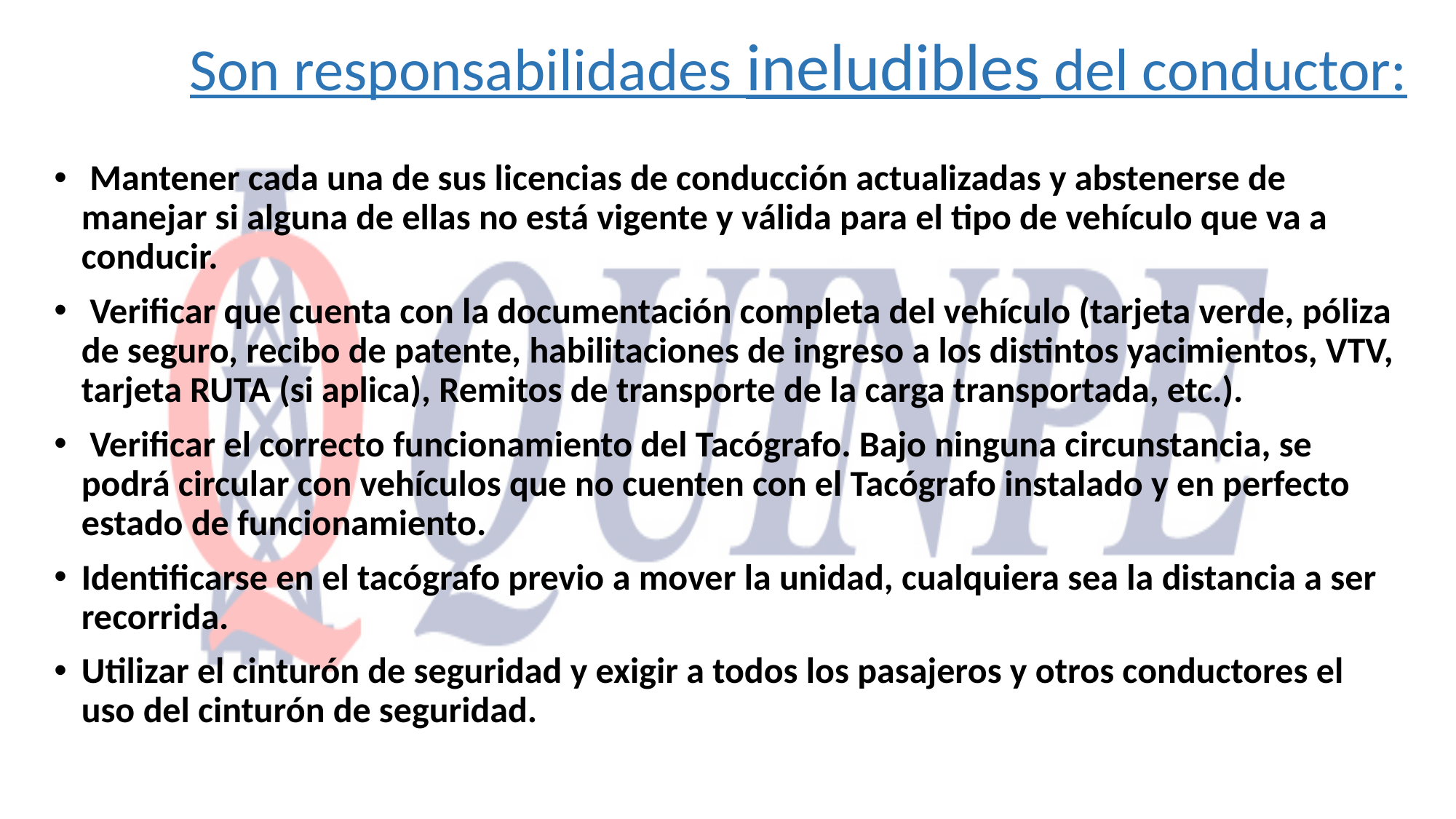

# Son responsabilidades ineludibles del conductor:
 Mantener cada una de sus licencias de conducción actualizadas y abstenerse de manejar si alguna de ellas no está vigente y válida para el tipo de vehículo que va a conducir.
 Verificar que cuenta con la documentación completa del vehículo (tarjeta verde, póliza de seguro, recibo de patente, habilitaciones de ingreso a los distintos yacimientos, VTV, tarjeta RUTA (si aplica), Remitos de transporte de la carga transportada, etc.).
 Verificar el correcto funcionamiento del Tacógrafo. Bajo ninguna circunstancia, se podrá circular con vehículos que no cuenten con el Tacógrafo instalado y en perfecto estado de funcionamiento.
Identificarse en el tacógrafo previo a mover la unidad, cualquiera sea la distancia a ser recorrida.
Utilizar el cinturón de seguridad y exigir a todos los pasajeros y otros conductores el uso del cinturón de seguridad.